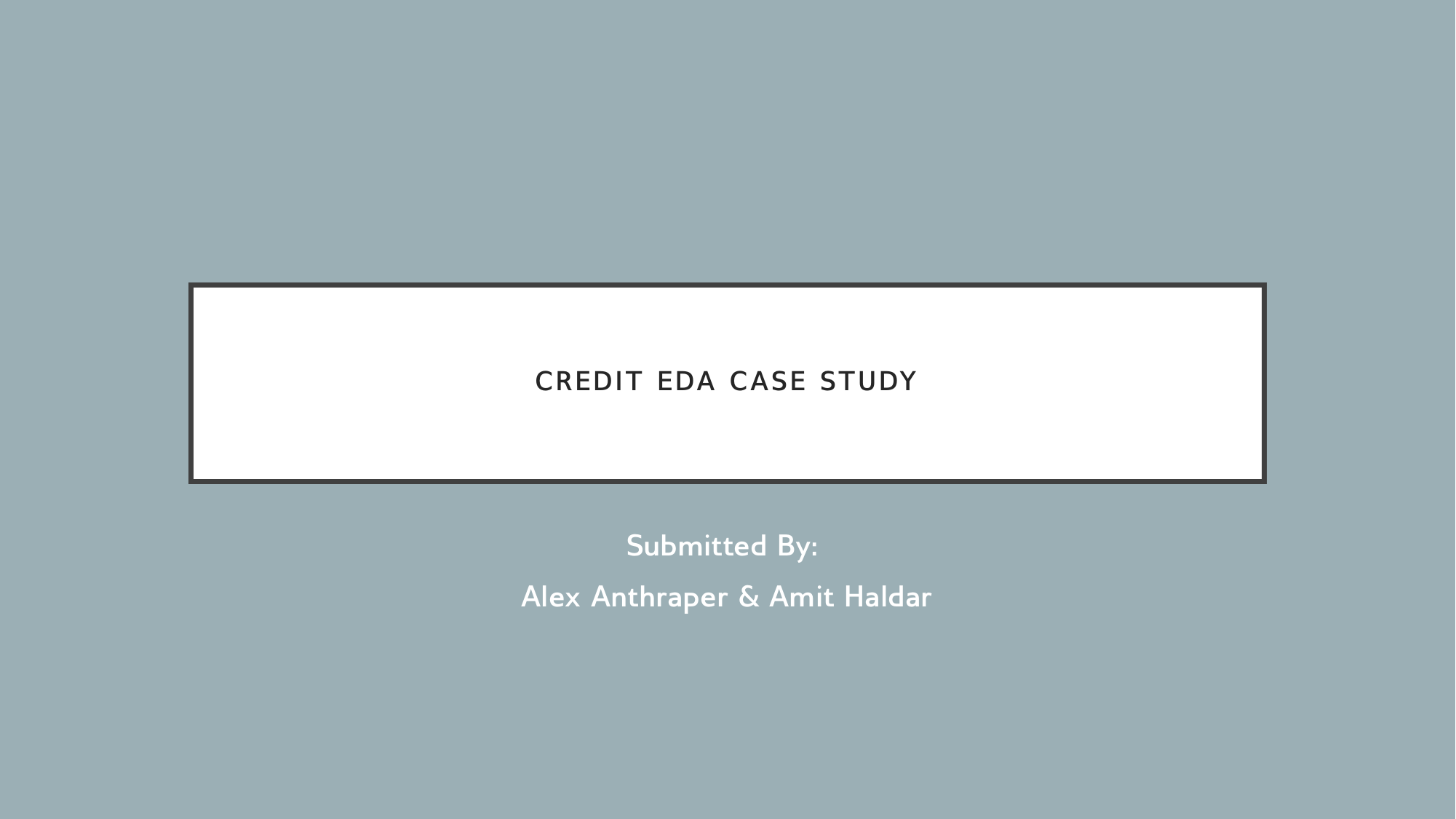

# Credit EDA Case Study
Submitted By:
Alex Anthraper & Amit Haldar